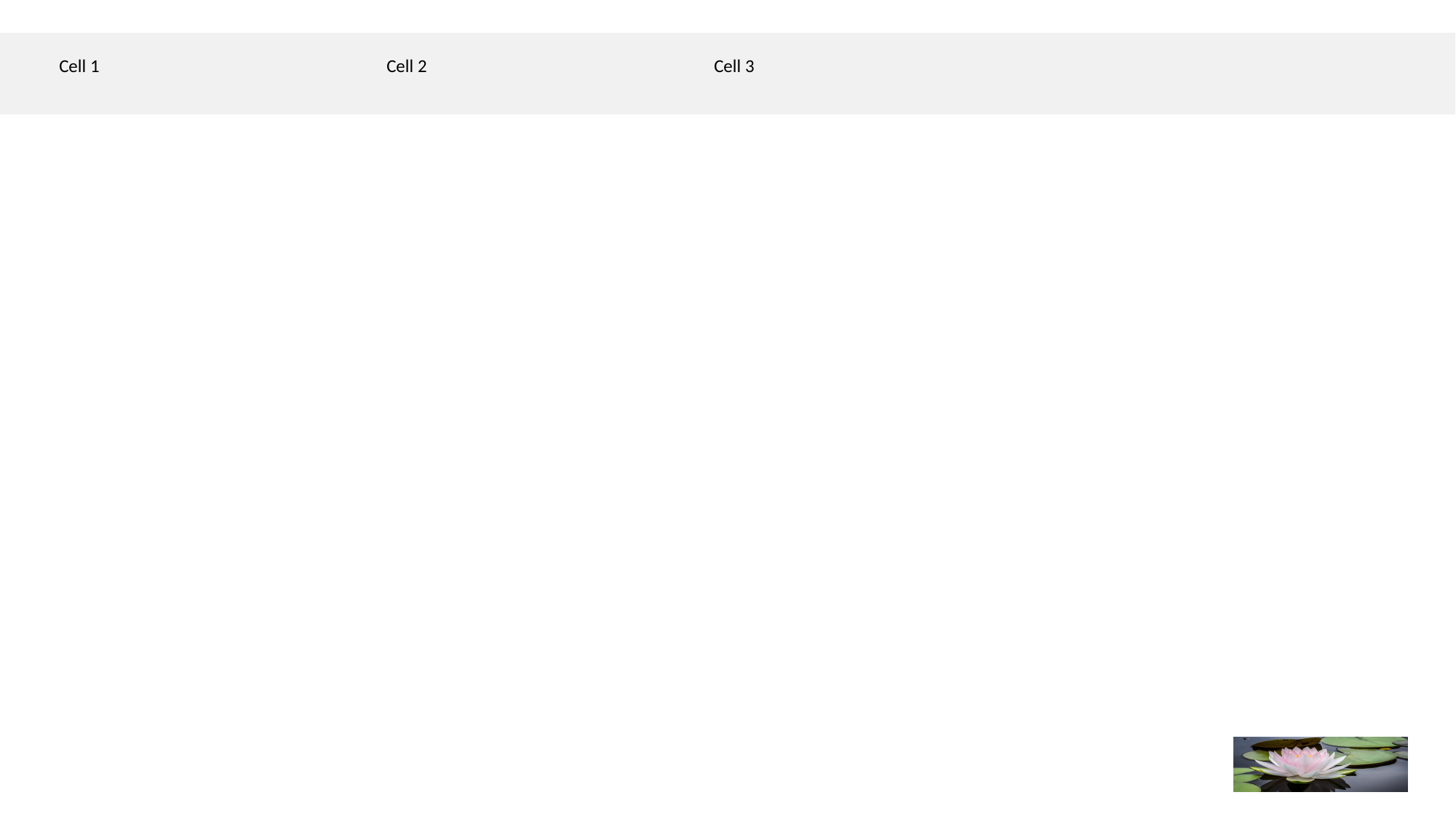

| Cell 1 | Cell 2 | Cell 3 |
| --- | --- | --- |

4